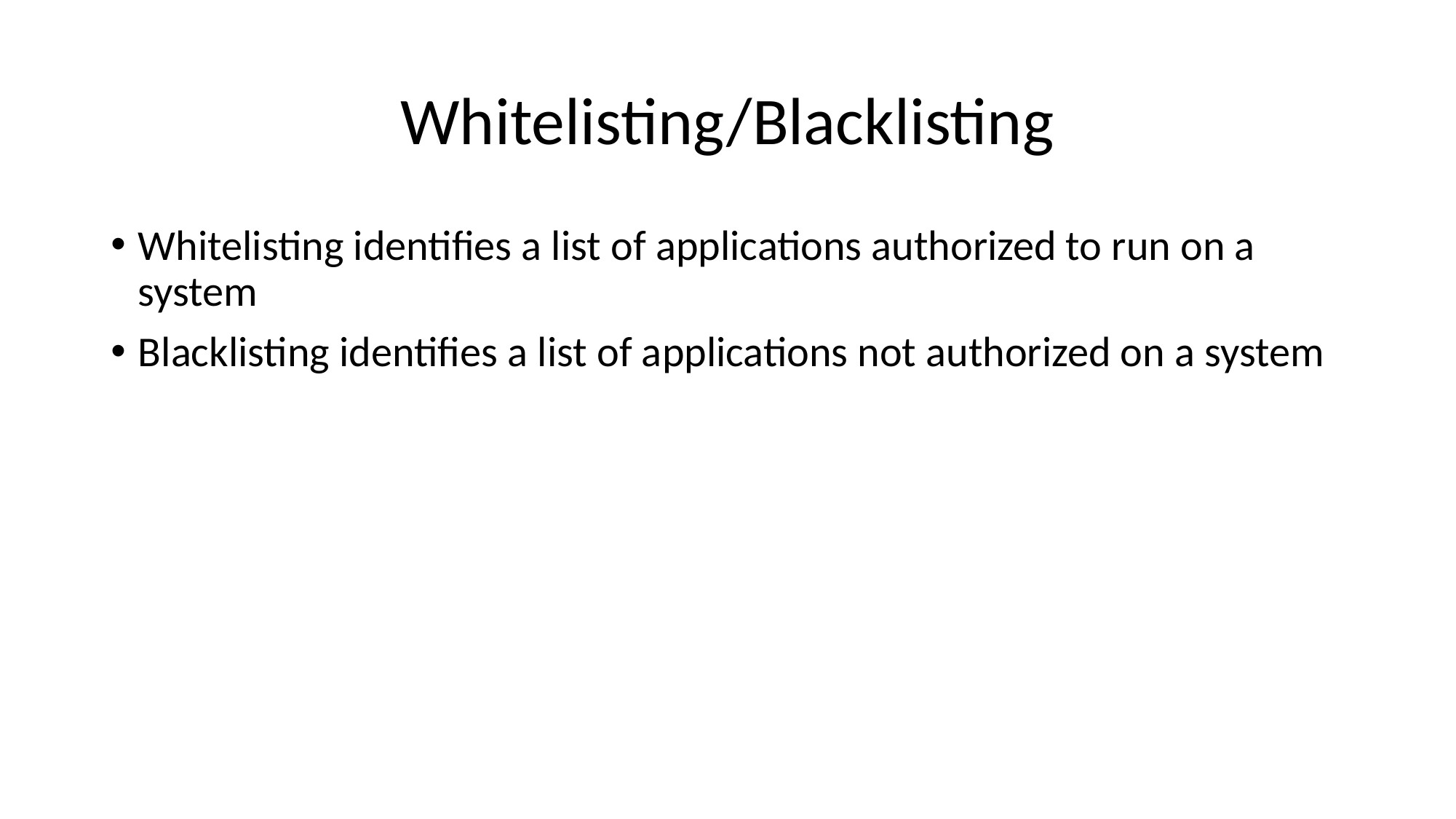

# Whitelisting/Blacklisting
Whitelisting identifies a list of applications authorized to run on a system
Blacklisting identifies a list of applications not authorized on a system